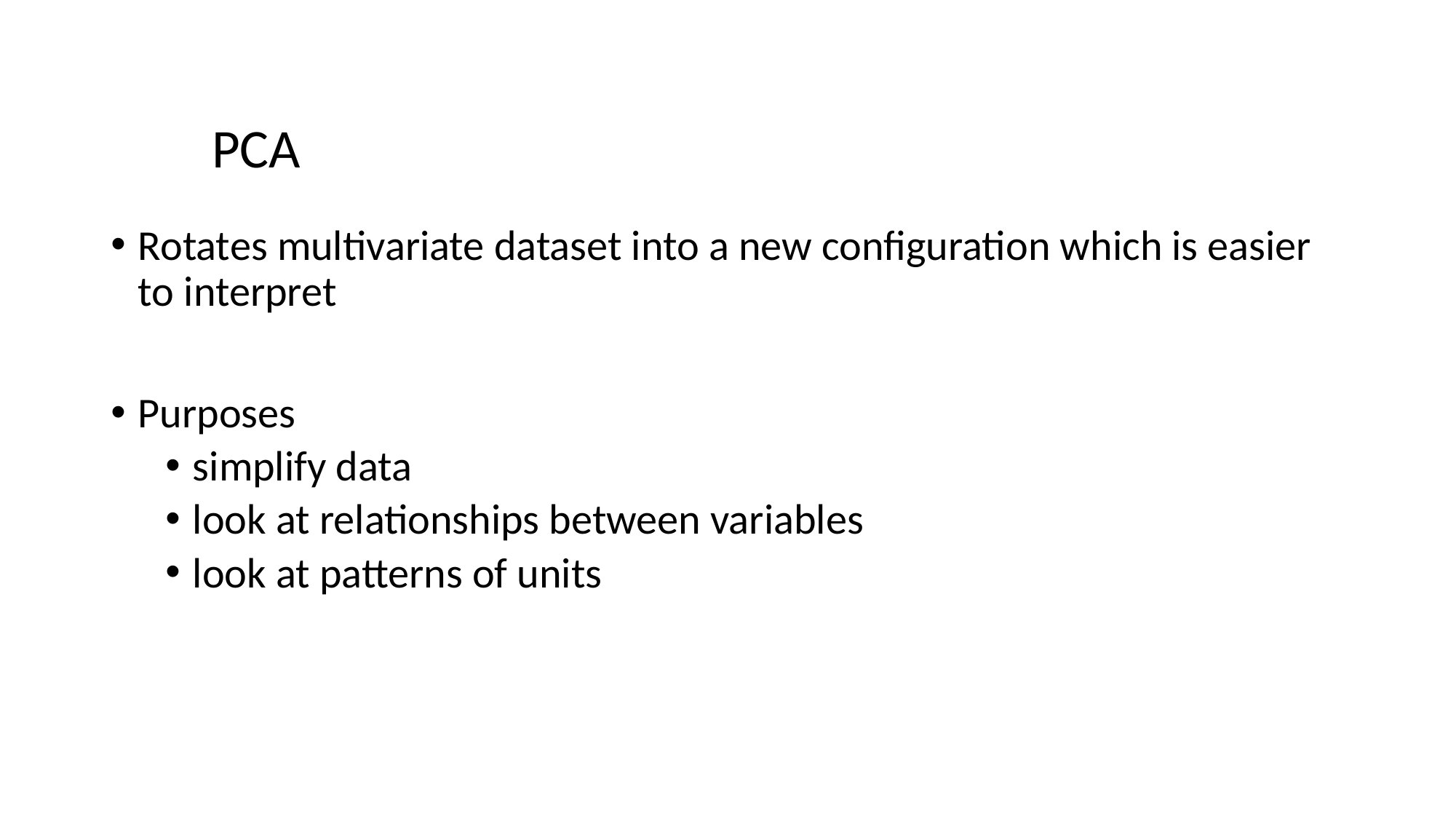

# PCA
Rotates multivariate dataset into a new configuration which is easier to interpret

Purposes
simplify data
look at relationships between variables
look at patterns of units